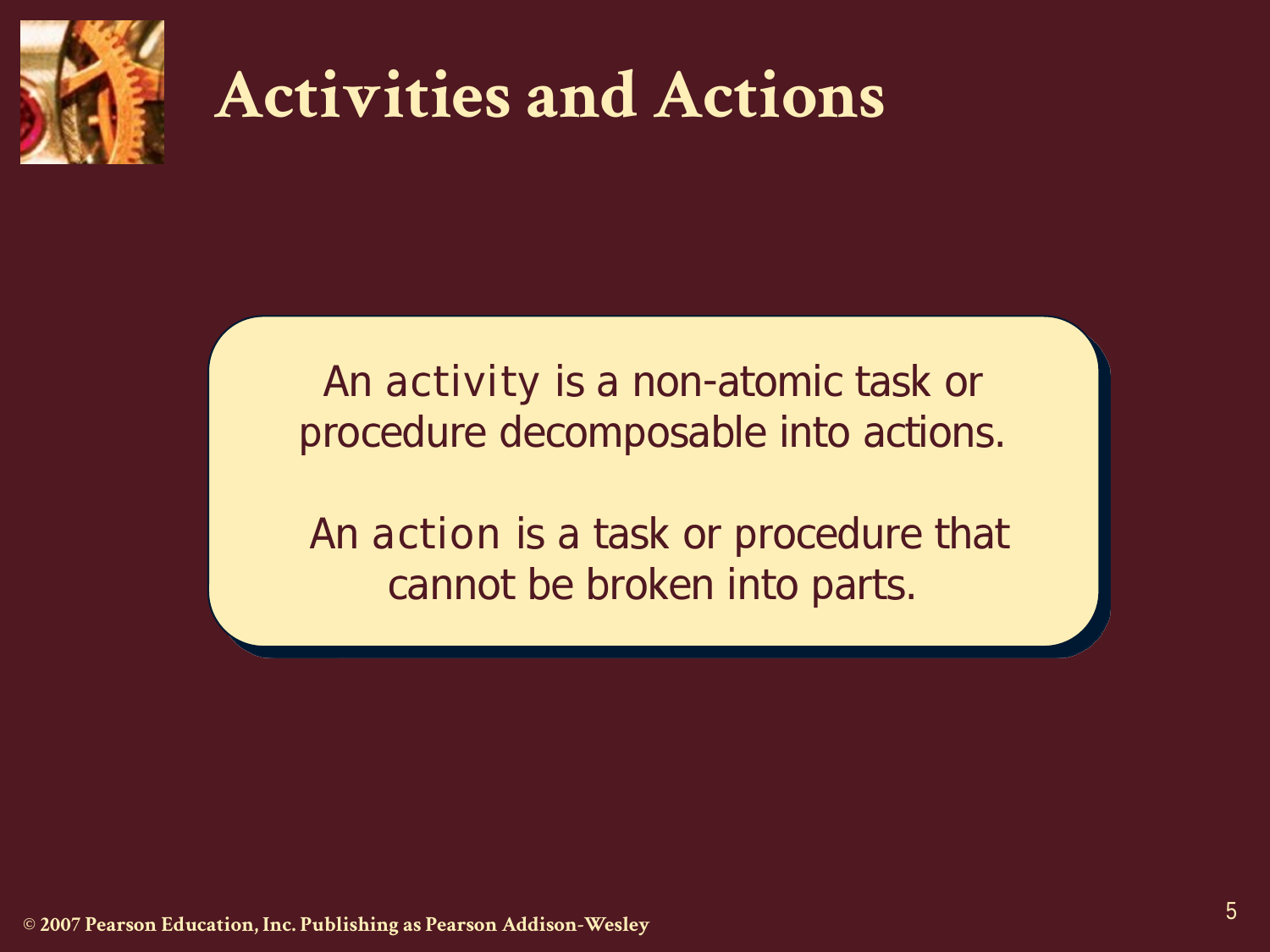

# Activities and Actions
An activity is a non-atomic task or procedure decomposable into actions.

 An action is a task or procedure that cannot be broken into parts.
5